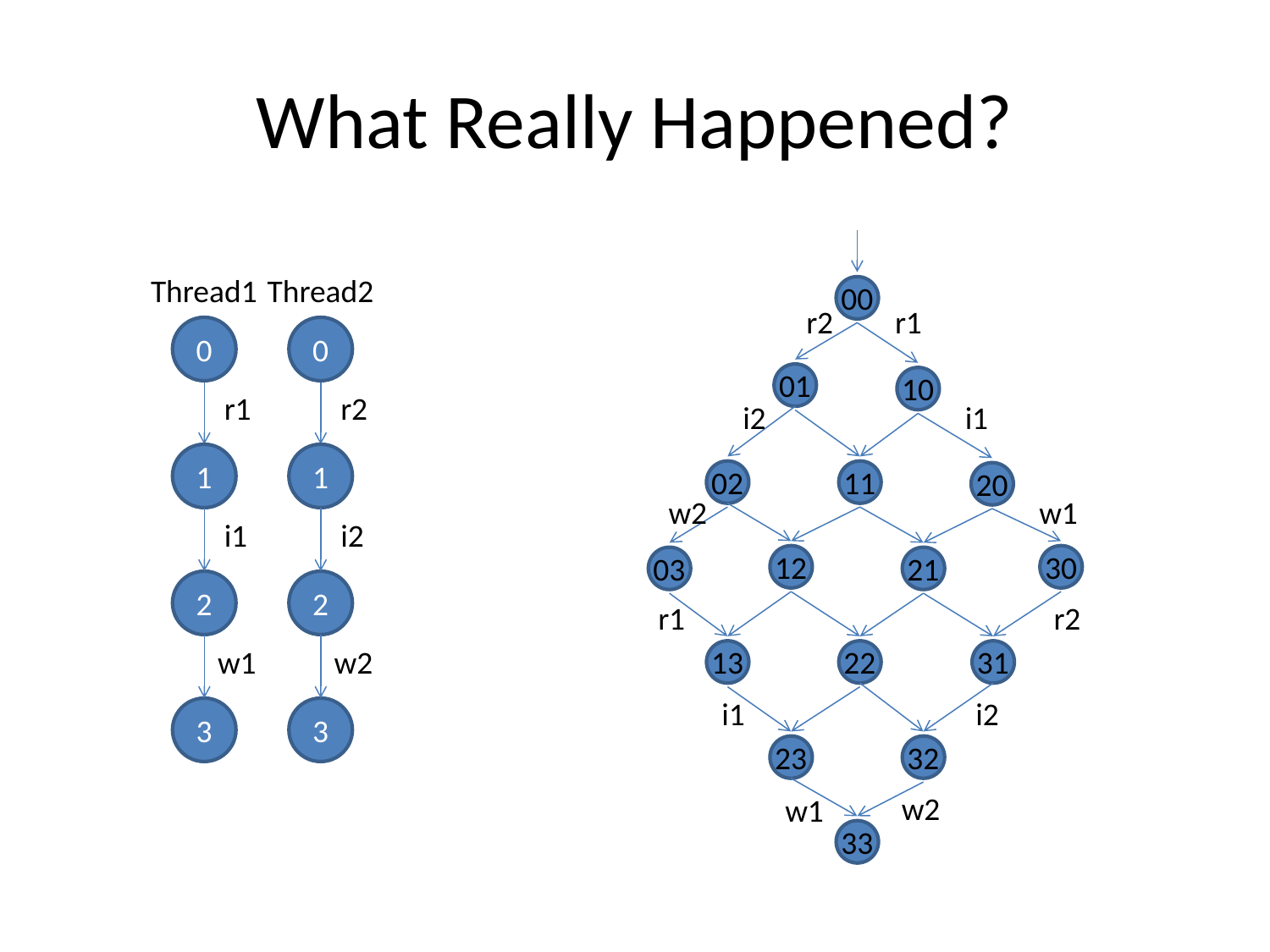

# What Really Happened?
Thread1
Thread2
00

r2
r1
0
0
01
10

r1
r2
i2
i1
1
1
02

11

20

w2
w1
i1
i2
12

30

03

21

2
2
r1
r2
w1
w2
13

22

31

i1
i2
3
3
23

32

w2
w1
33